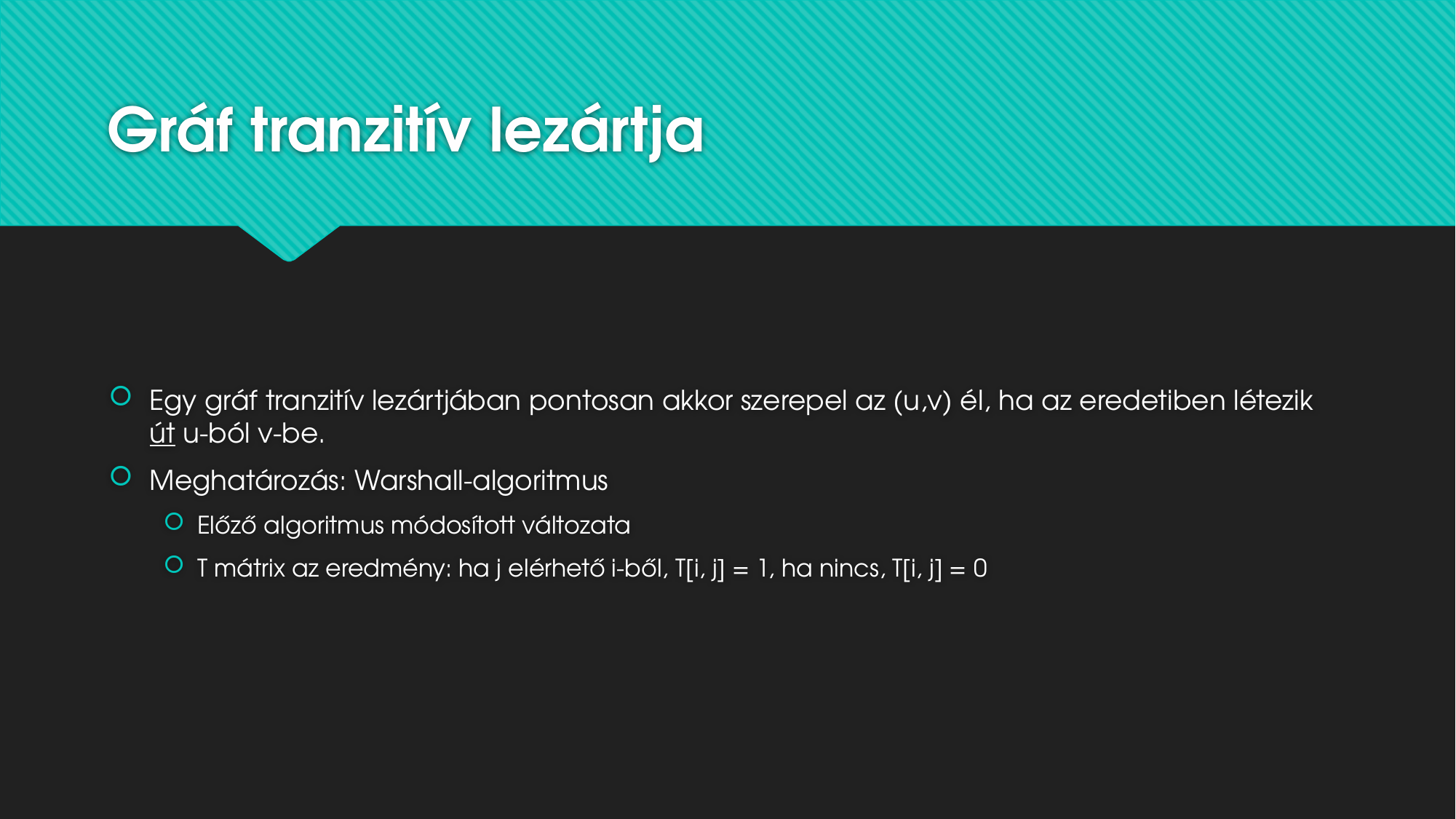

# Gráf tranzitív lezártja
Egy gráf tranzitív lezártjában pontosan akkor szerepel az (u,v) él, ha az eredetiben létezik út u-ból v-be.
Meghatározás: Warshall-algoritmus
Előző algoritmus módosított változata
T mátrix az eredmény: ha j elérhető i-ből, T[i, j] = 1, ha nincs, T[i, j] = 0